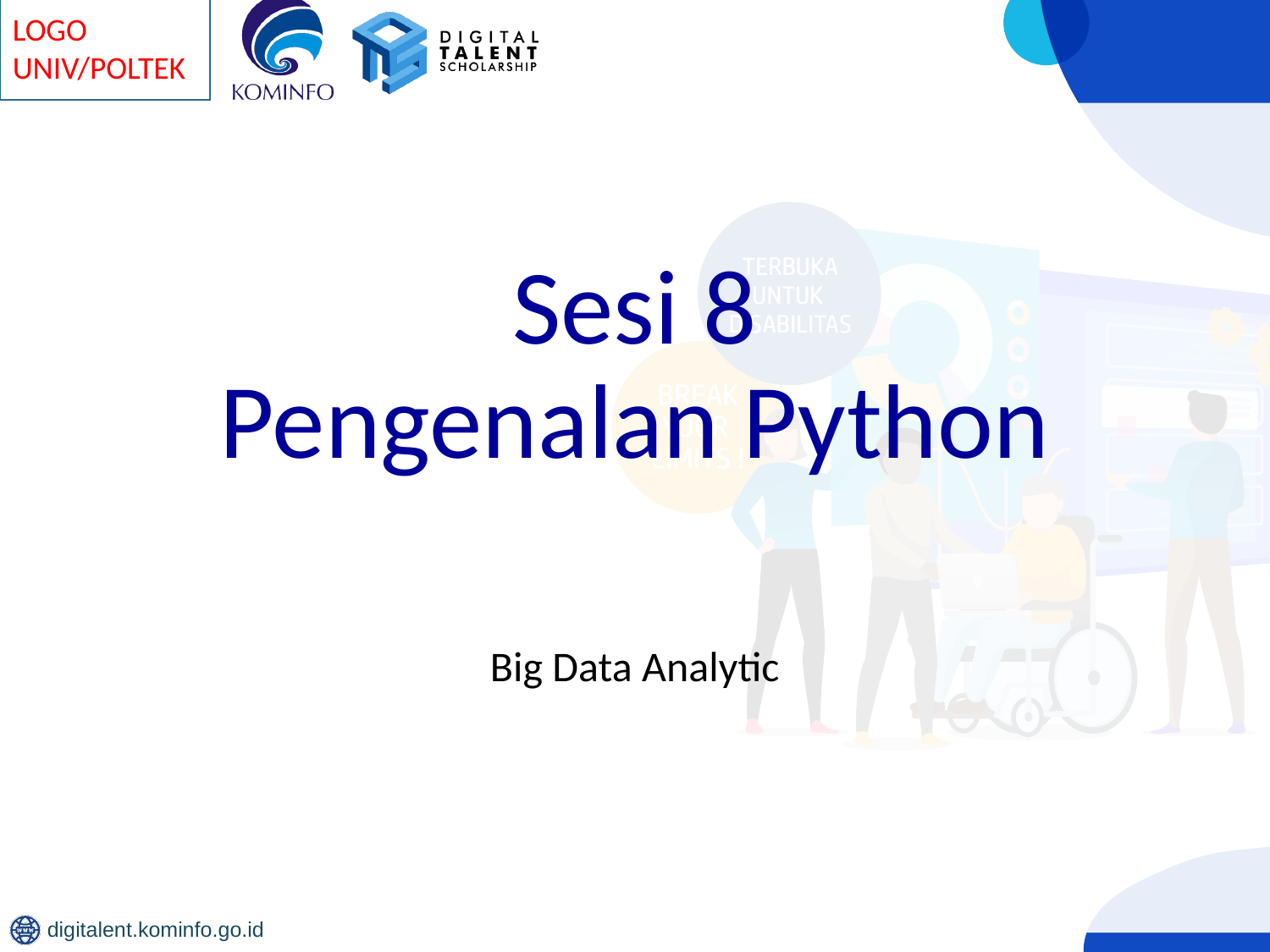

# Sesi 8 Pengenalan Python
Big Data Analytic